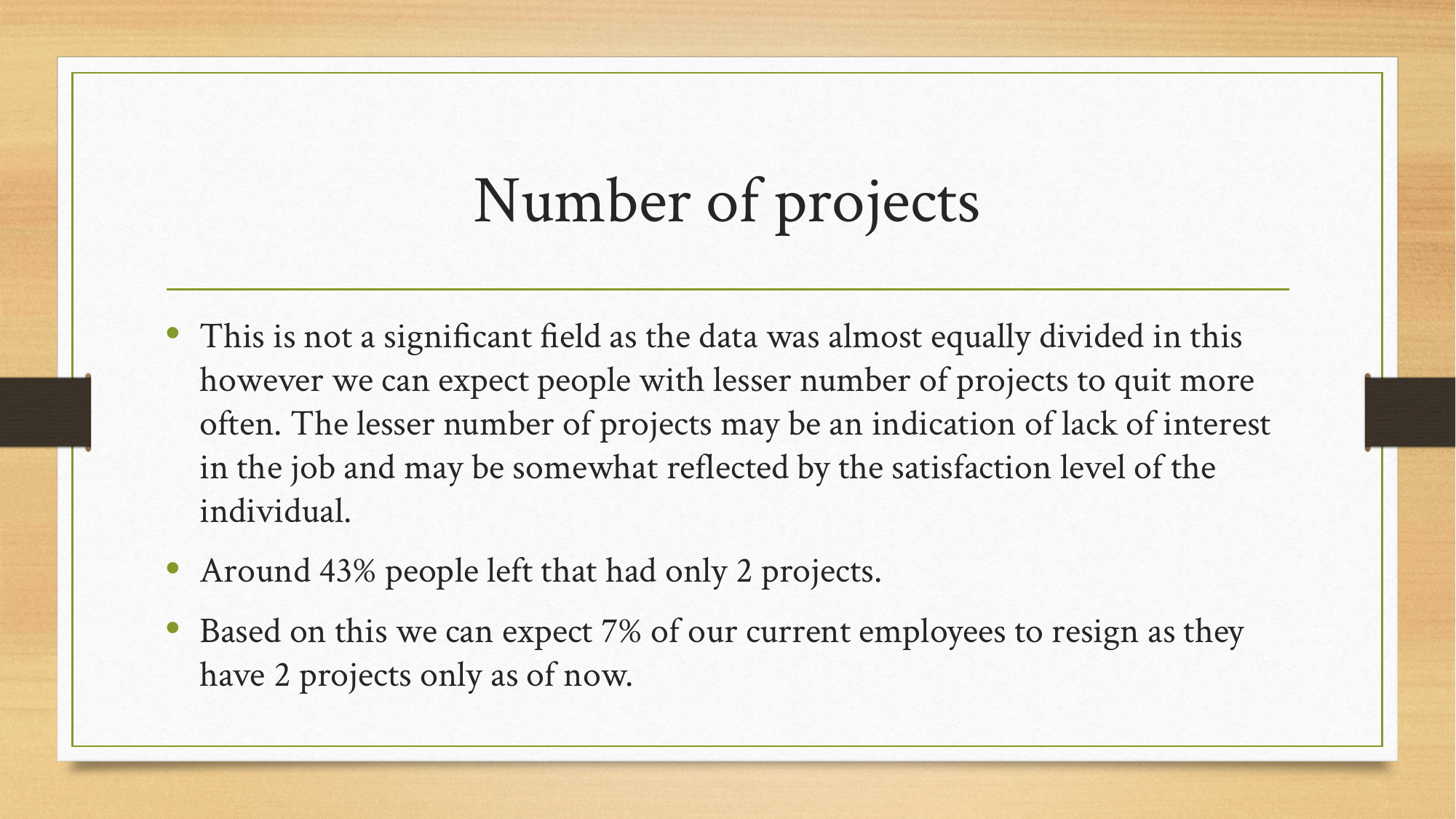

# Number of projects
This is not a significant field as the data was almost equally divided in this however we can expect people with lesser number of projects to quit more often. The lesser number of projects may be an indication of lack of interest in the job and may be somewhat reflected by the satisfaction level of the individual.
Around 43% people left that had only 2 projects.
Based on this we can expect 7% of our current employees to resign as they have 2 projects only as of now.